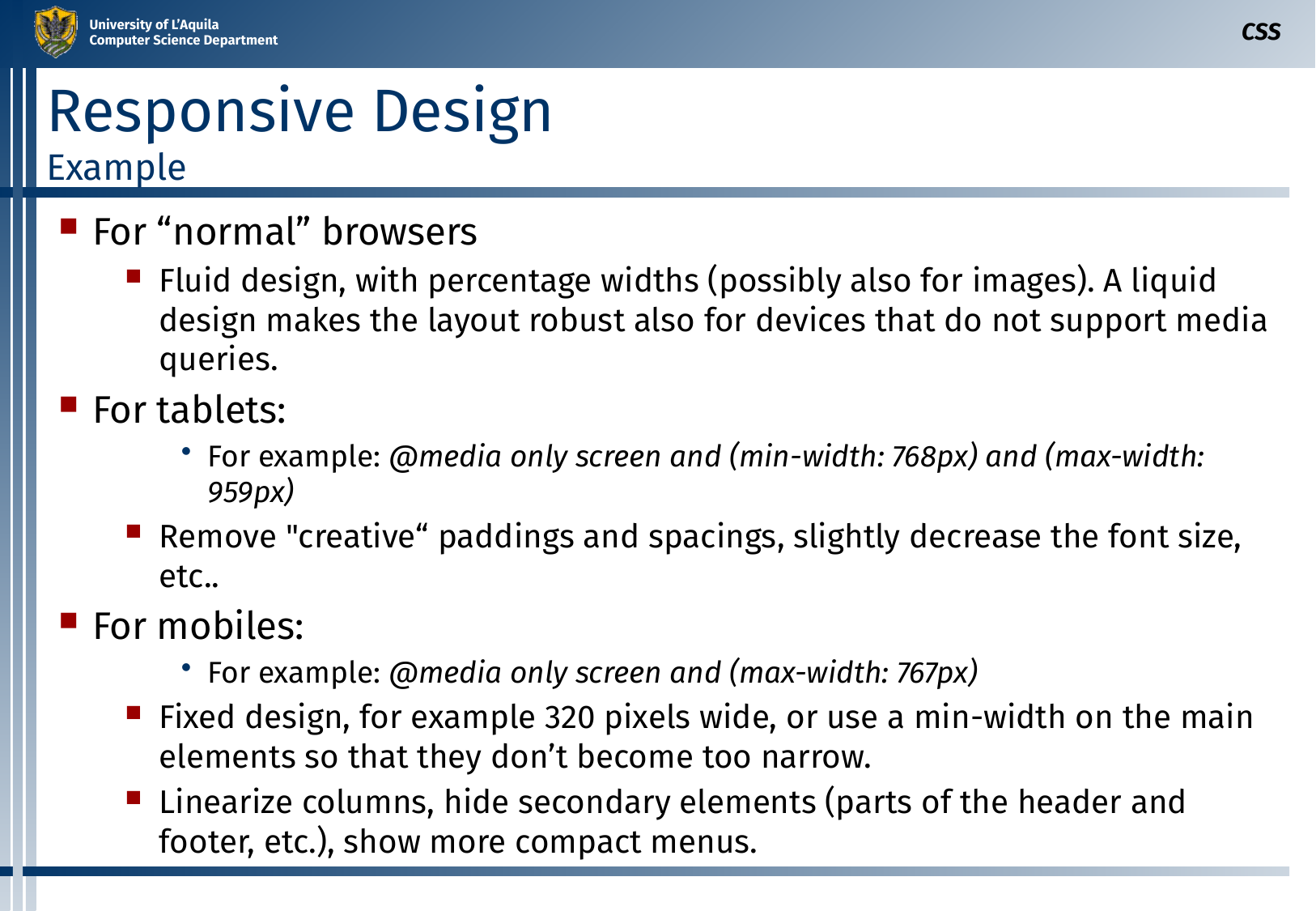

CSS
# Responsive Design Example
For “normal” browsers
Fluid design, with percentage widths (possibly also for images). A liquid design makes the layout robust also for devices that do not support media queries.
For tablets:
For example: @media only screen and (min-width: 768px) and (max-width: 959px)
Remove "creative“ paddings and spacings, slightly decrease the font size, etc..
For mobiles:
For example: @media only screen and (max-width: 767px)
Fixed design, for example 320 pixels wide, or use a min-width on the main elements so that they don’t become too narrow.
Linearize columns, hide secondary elements (parts of the header and footer, etc.), show more compact menus.